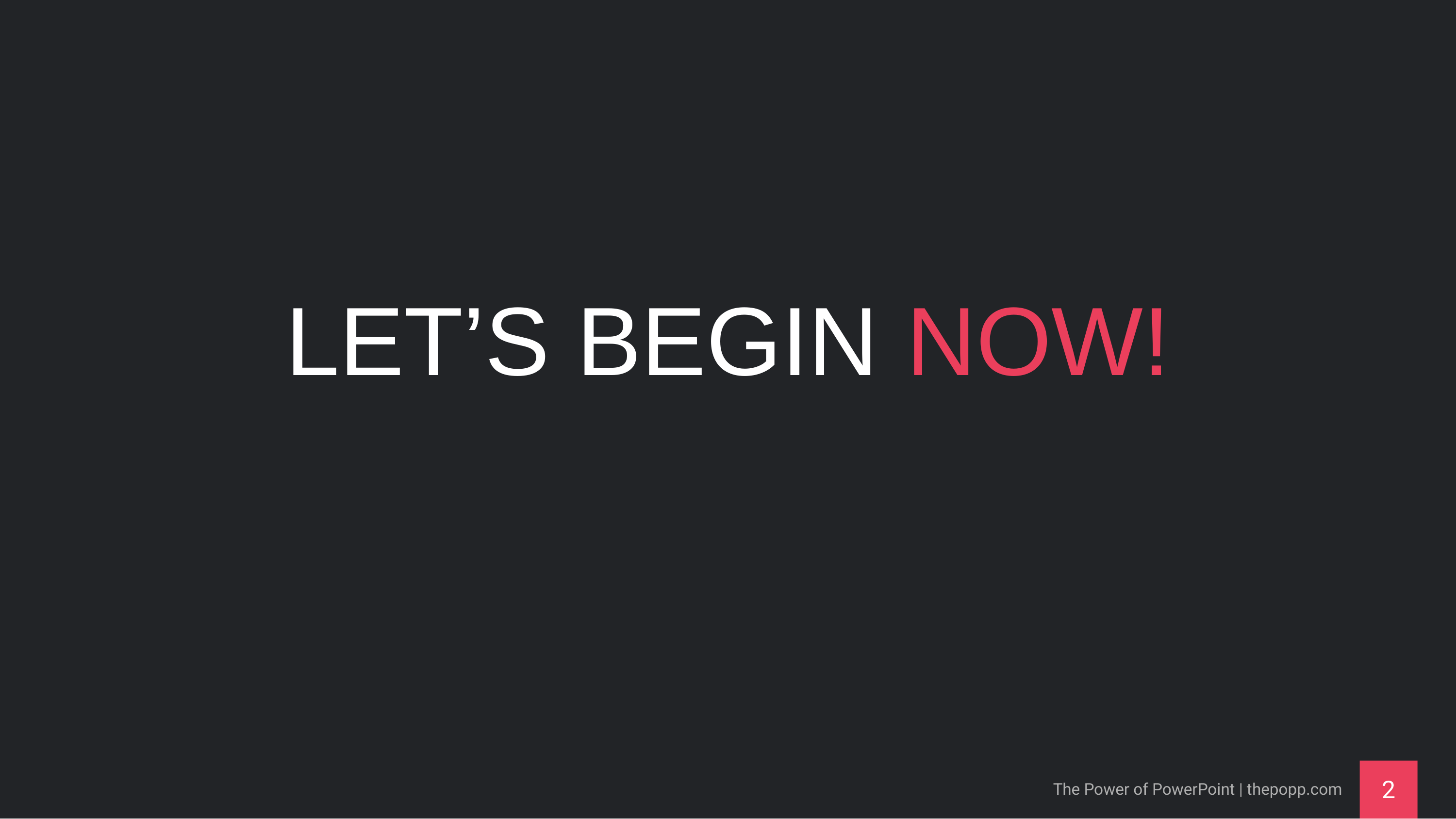

# LET’S BEGIN NOW!

The Power of PowerPoint | thepopp.com
2